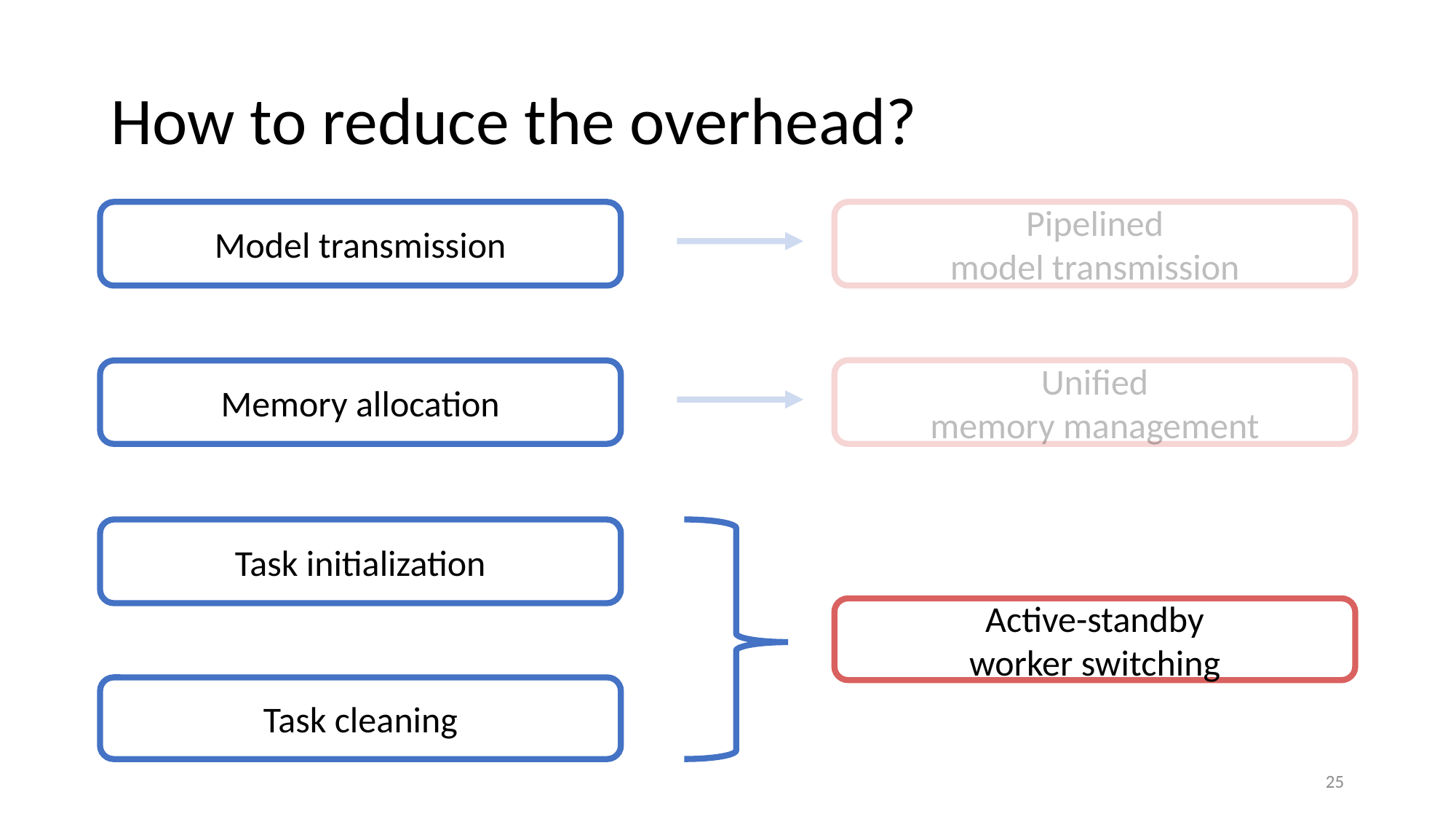

# How to reduce the overhead?
Model transmission
Pipelined
model transmission
Unified
memory management
Memory allocation
Task initialization

Active-standby
worker switching
Task cleaning
25